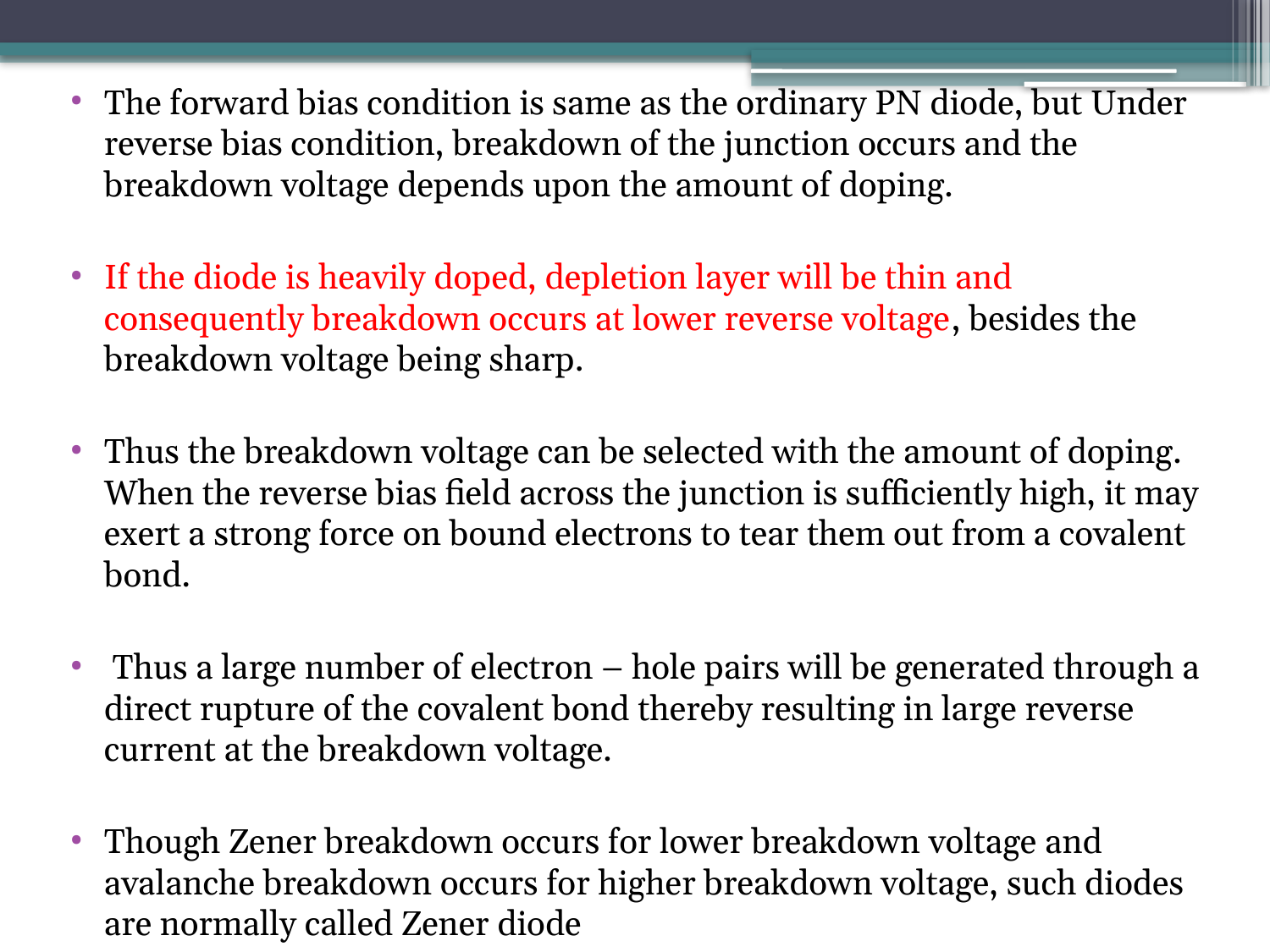

The forward bias condition is same as the ordinary PN diode, but Under reverse bias condition, breakdown of the junction occurs and the breakdown voltage depends upon the amount of doping.

If the diode is heavily doped, depletion layer will be thin and consequently breakdown occurs at lower reverse voltage, besides the breakdown voltage being sharp.

Thus the breakdown voltage can be selected with the amount of doping.  When the reverse bias field across the junction is sufficiently high, it may exert a strong force on bound electrons to tear them out from a covalent bond.

 Thus a large number of electron – hole pairs will be generated through a direct rupture of the covalent bond thereby resulting in large reverse current at the breakdown voltage.

Though Zener breakdown occurs for lower breakdown voltage and avalanche breakdown occurs for higher breakdown voltage, such diodes are normally called Zener diode